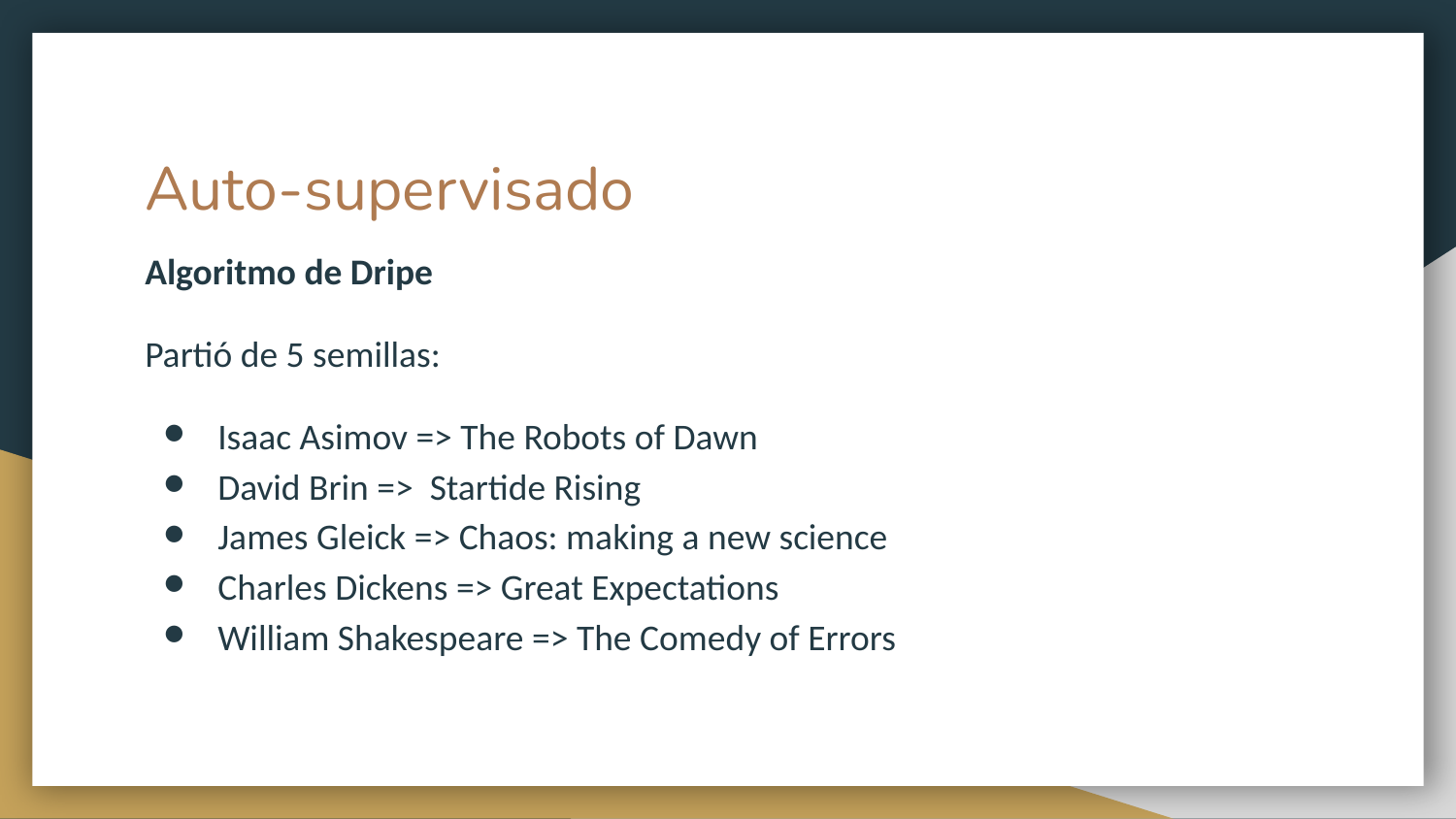

# Auto-supervisado
Algoritmo de Dripe
Partió de 5 semillas:
Isaac Asimov => The Robots of Dawn
David Brin =>  Startide Rising
James Gleick => Chaos: making a new science
Charles Dickens => Great Expectations
William Shakespeare => The Comedy of Errors